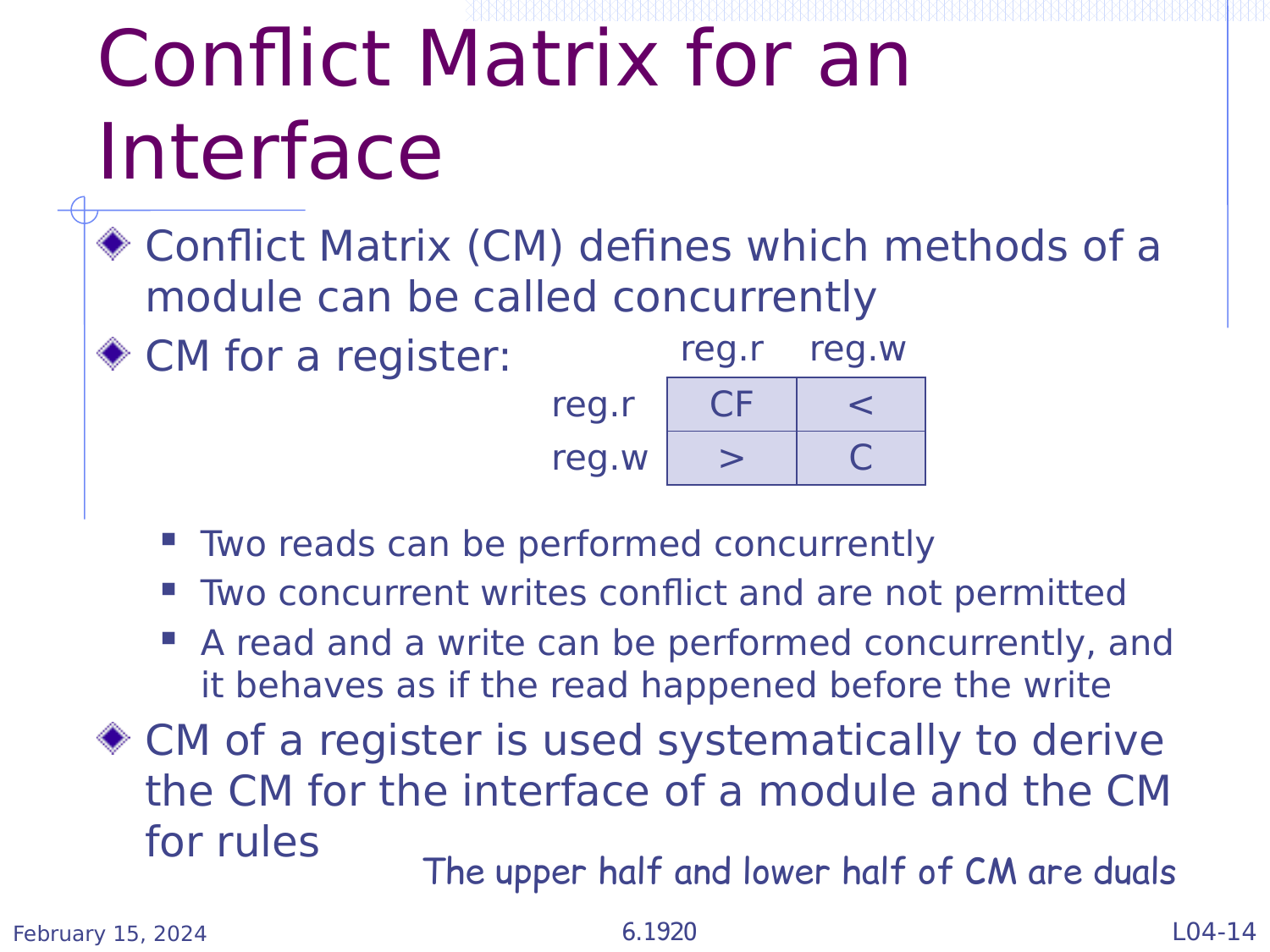

# Conflict Matrix for an Interface
Conflict Matrix (CM) defines which methods of a module can be called concurrently
CM for a register:

Two reads can be performed concurrently
Two concurrent writes conflict and are not permitted
A read and a write can be performed concurrently, and it behaves as if the read happened before the write
CM of a register is used systematically to derive the CM for the interface of a module and the CM for rules
|  | reg.r | reg.w |
| --- | --- | --- |
| reg.r | CF | < |
| reg.w | > | C |
The upper half and lower half of CM are duals
February 15, 2024
6.1920
L04-14